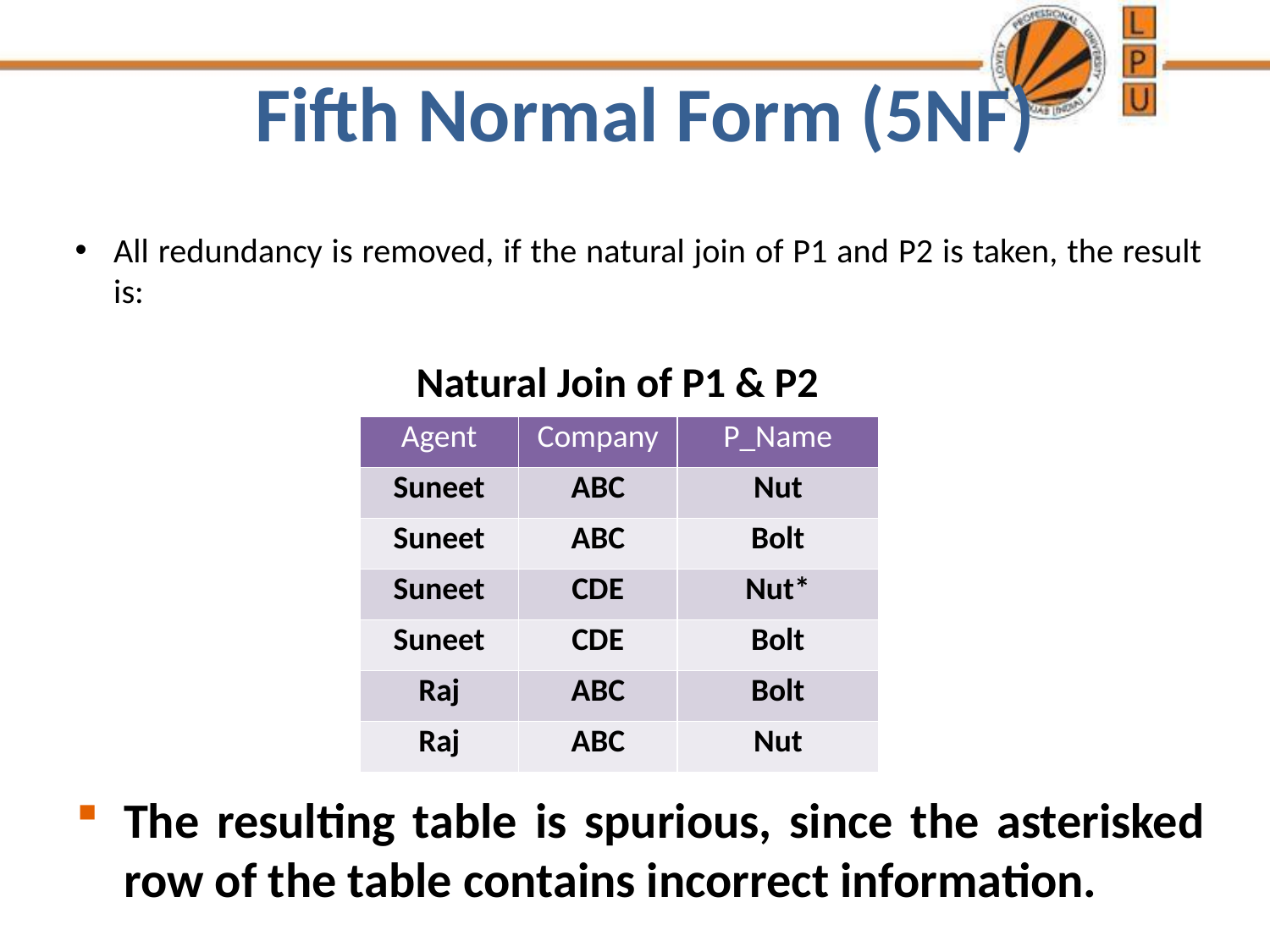

# Fifth Normal Form (5NF)
All redundancy is removed, if the natural join of P1 and P2 is taken, the result is:
Natural Join of P1 & P2
| Agent | Company | P\_Name |
| --- | --- | --- |
| Suneet | ABC | Nut |
| Suneet | ABC | Bolt |
| Suneet | CDE | Nut\* |
| Suneet | CDE | Bolt |
| Raj | ABC | Bolt |
| Raj | ABC | Nut |
The resulting table is spurious, since the asterisked row of the table contains incorrect information.